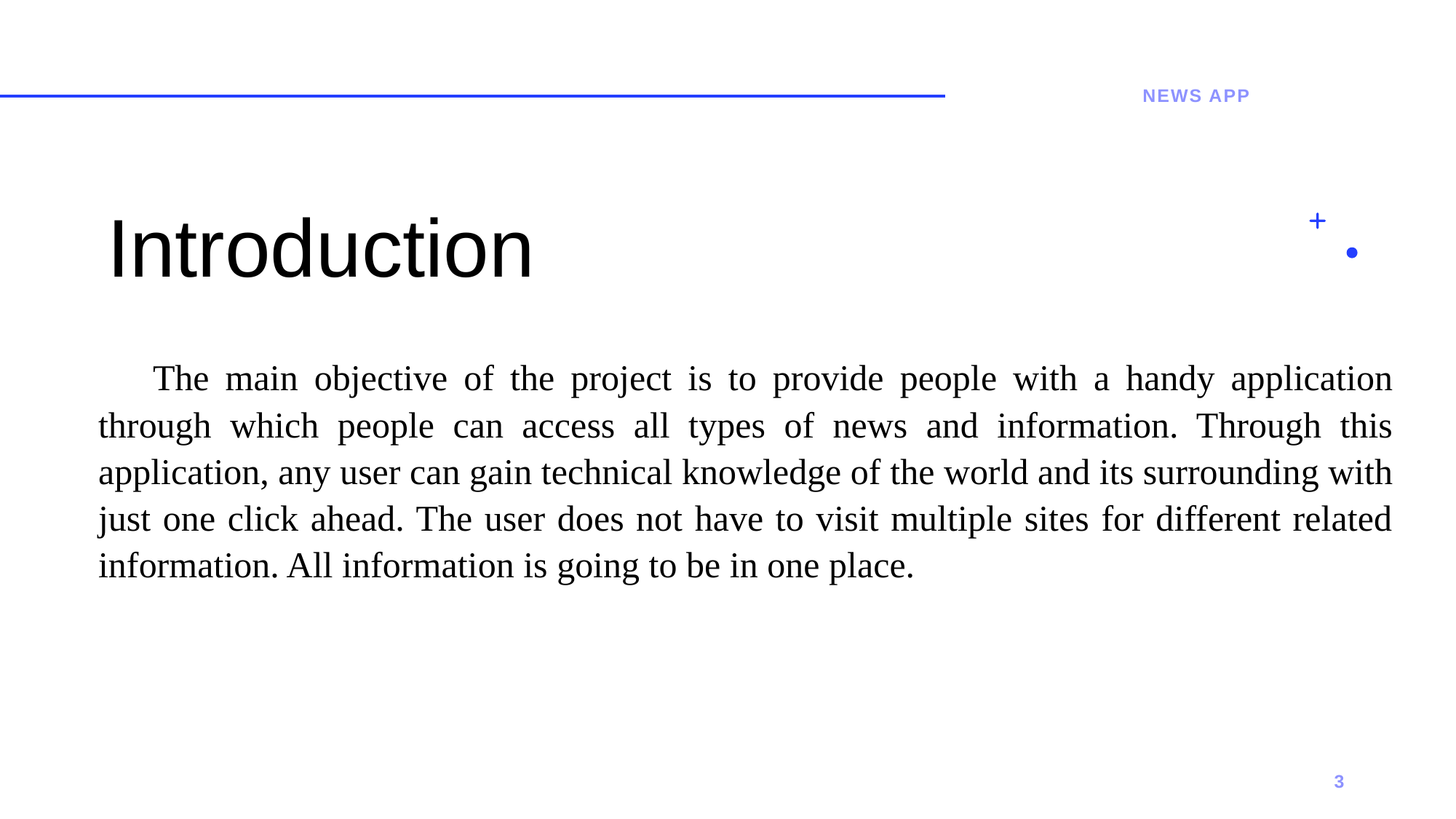

News App
# Introduction
The main objective of the project is to provide people with a handy application through which people can access all types of news and information. Through this application, any user can gain technical knowledge of the world and its surrounding with just one click ahead. The user does not have to visit multiple sites for different related information. All information is going to be in one place.

3